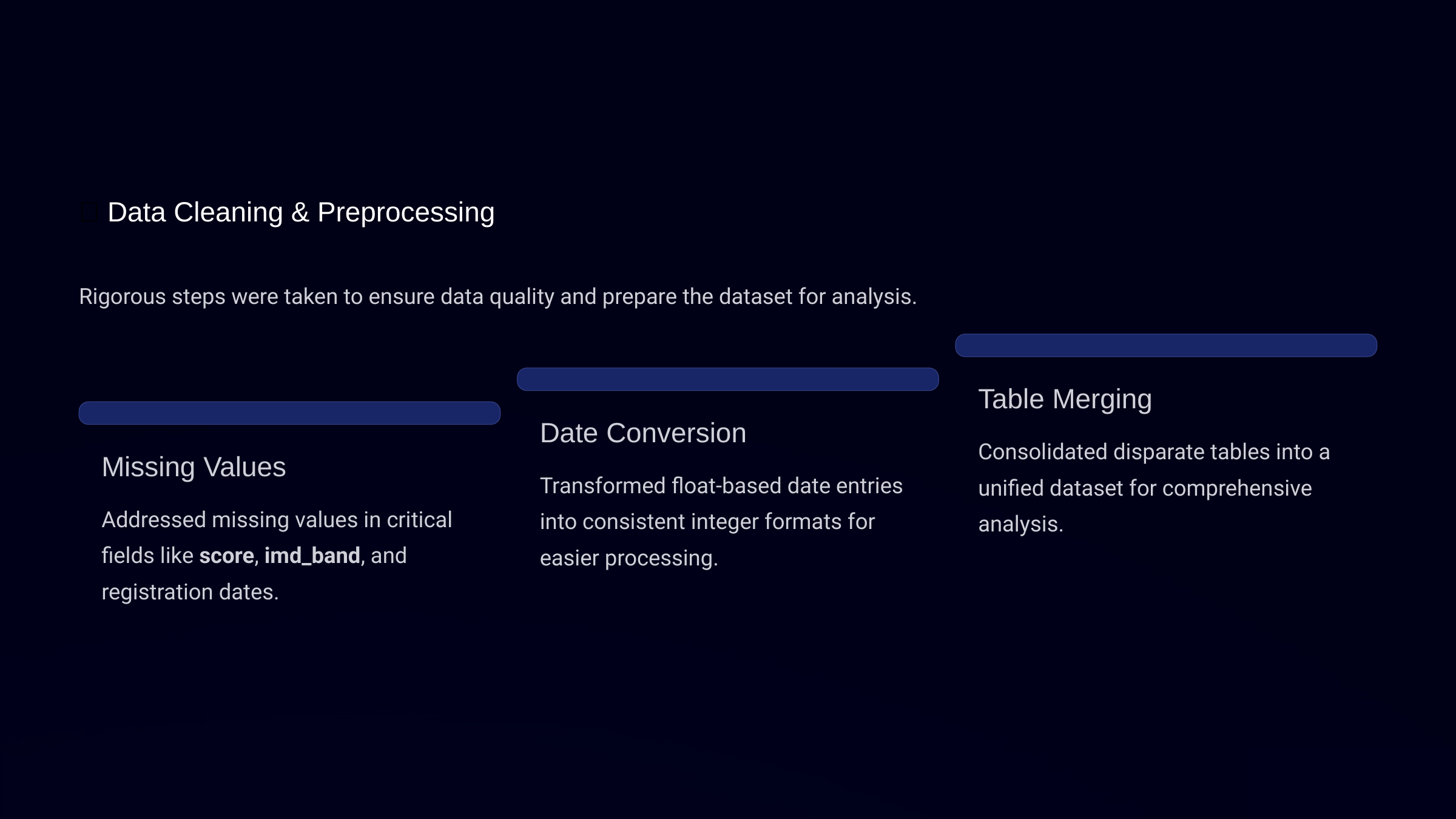

🧼 Data Cleaning & Preprocessing
Rigorous steps were taken to ensure data quality and prepare the dataset for analysis.

Table Merging

Date Conversion
Consolidated disparate tables into a unified dataset for comprehensive analysis.
Missing Values
Transformed float-based date entries into consistent integer formats for easier processing.
Addressed missing values in critical fields like score, imd_band, and registration dates.